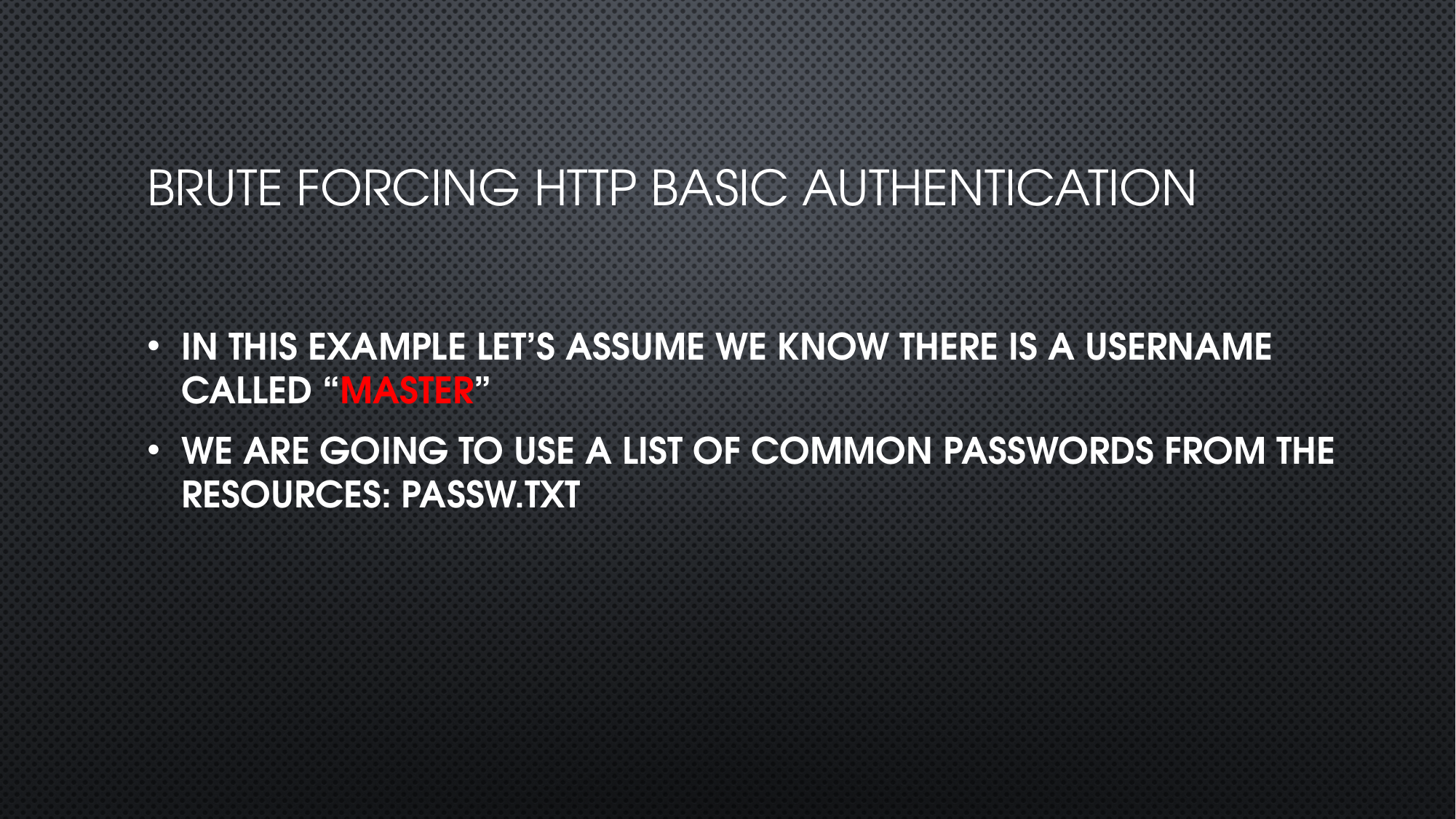

# Brute forcing HTTP Basic Authentication
In this example let’s assume we know there is a username called “master”
We are going to use a list of common passwords from the resources: passw.txt